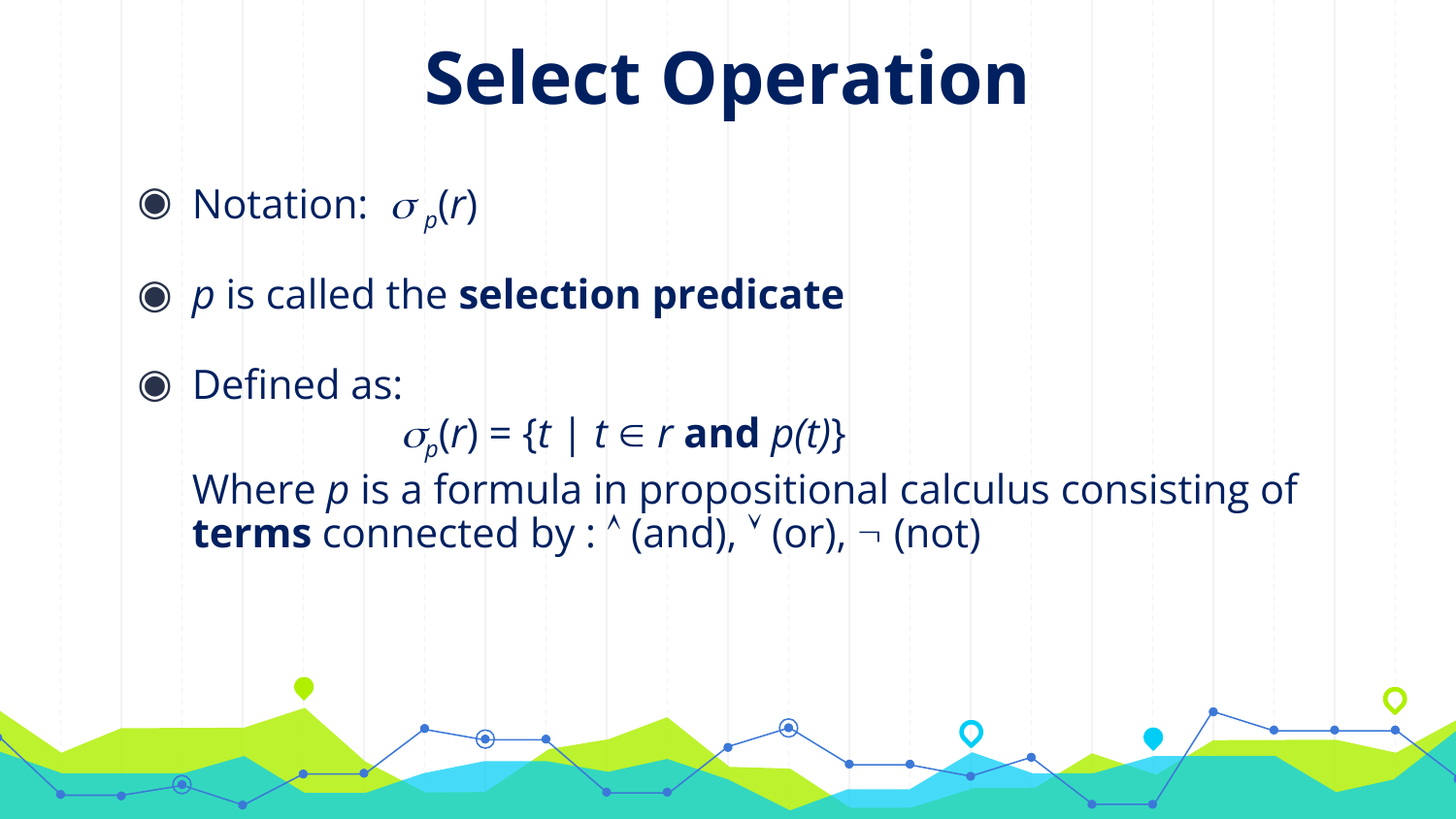

# Select Operation
Notation:  σ p(r)

p is called the selection predicate

Defined as:
	 σp(r) = {t | t ∈ r and p(t)}
	Where p is a formula in propositional calculus consisting of terms connected by : ∧ (and), ∨ (or), ¬ (not)